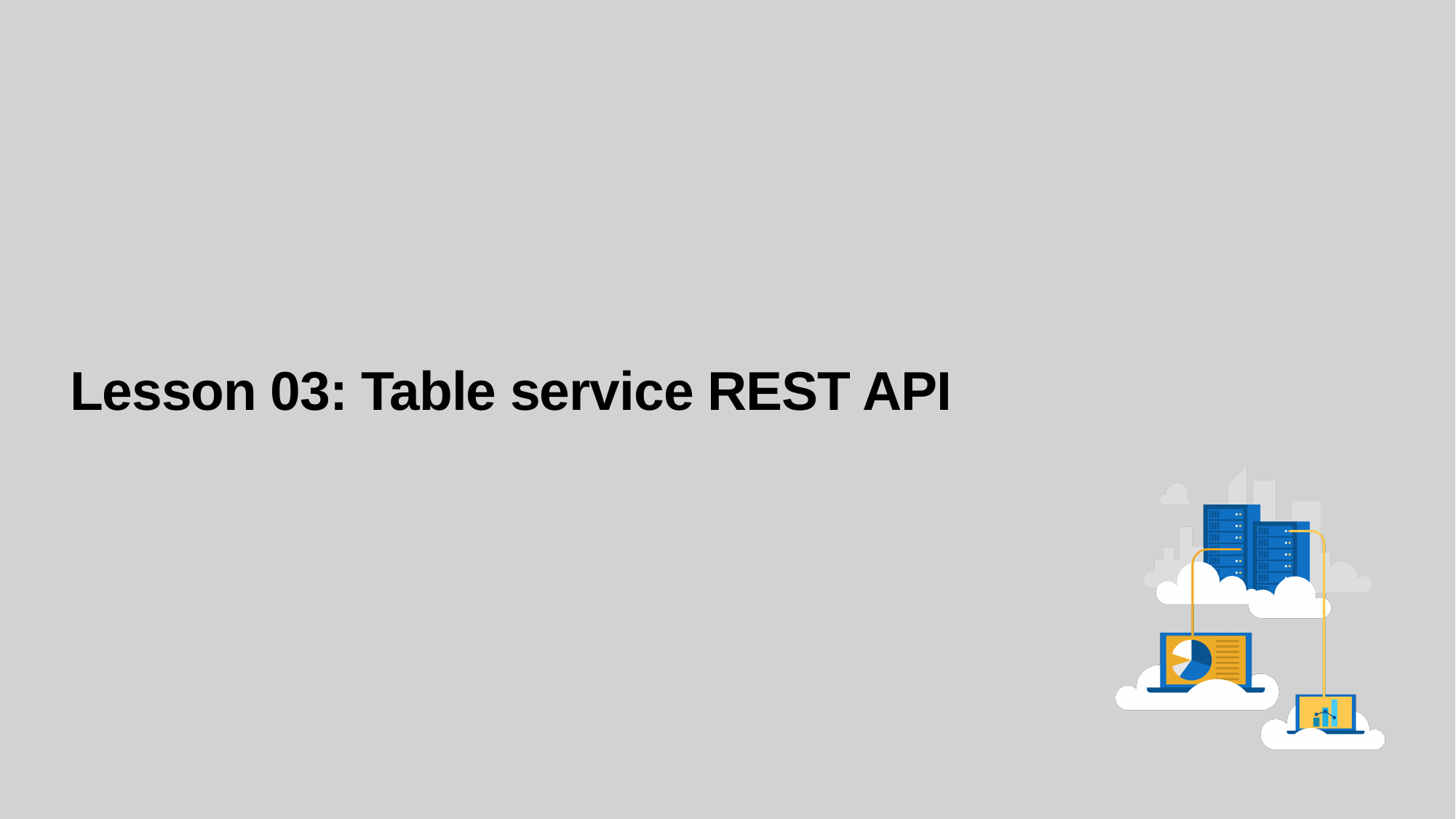

# Lesson 03: Table service REST API